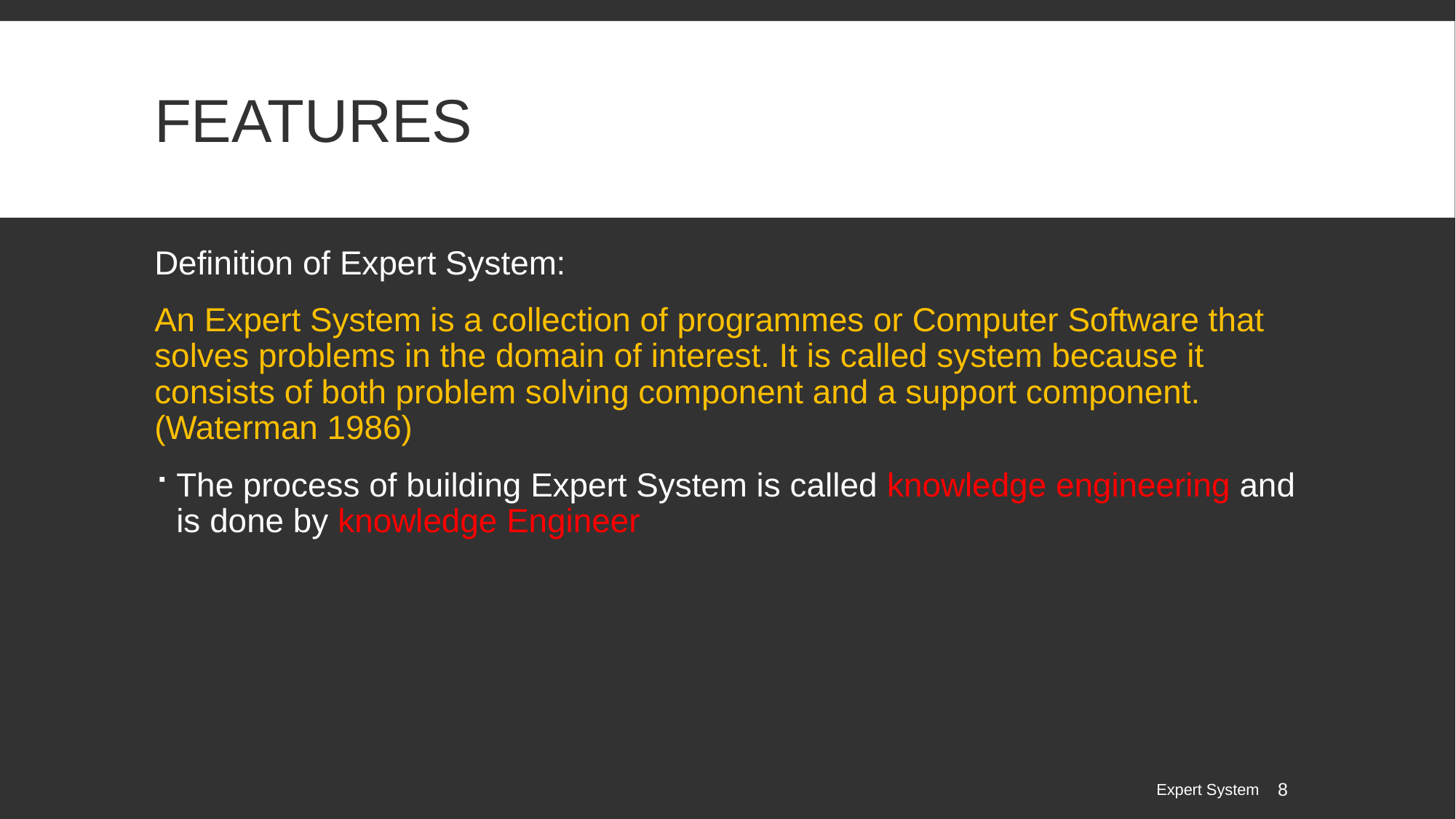

# Features
Definition of Expert System:
An Expert System is a collection of programmes or Computer Software that solves problems in the domain of interest. It is called system because it consists of both problem solving component and a support component.(Waterman 1986)
The process of building Expert System is called knowledge engineering and is done by knowledge Engineer

Expert System
8